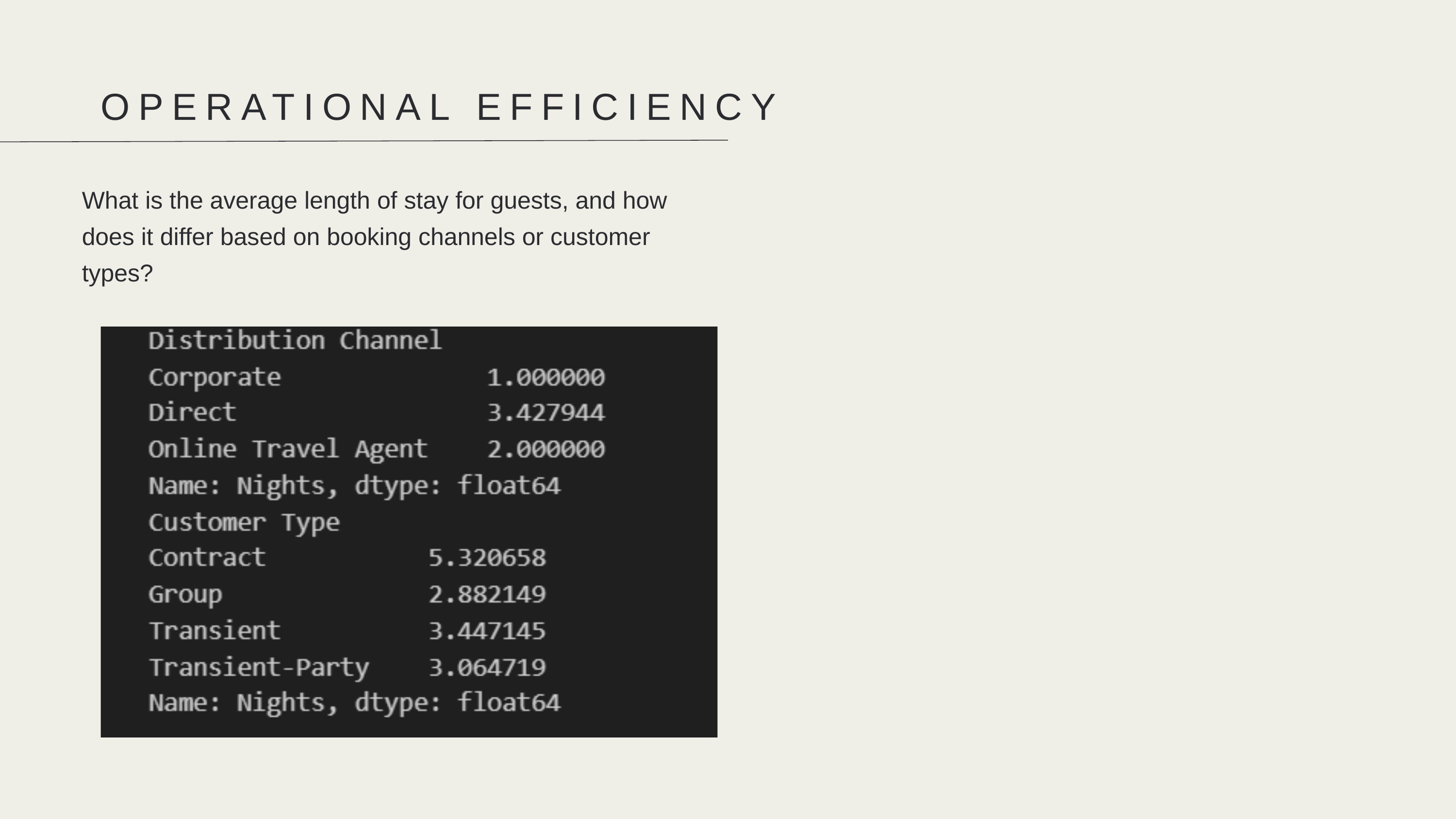

OPERATIONAL EFFICIENCY

What is the average length of stay for guests, and how does it differ based on booking channels or customer types?